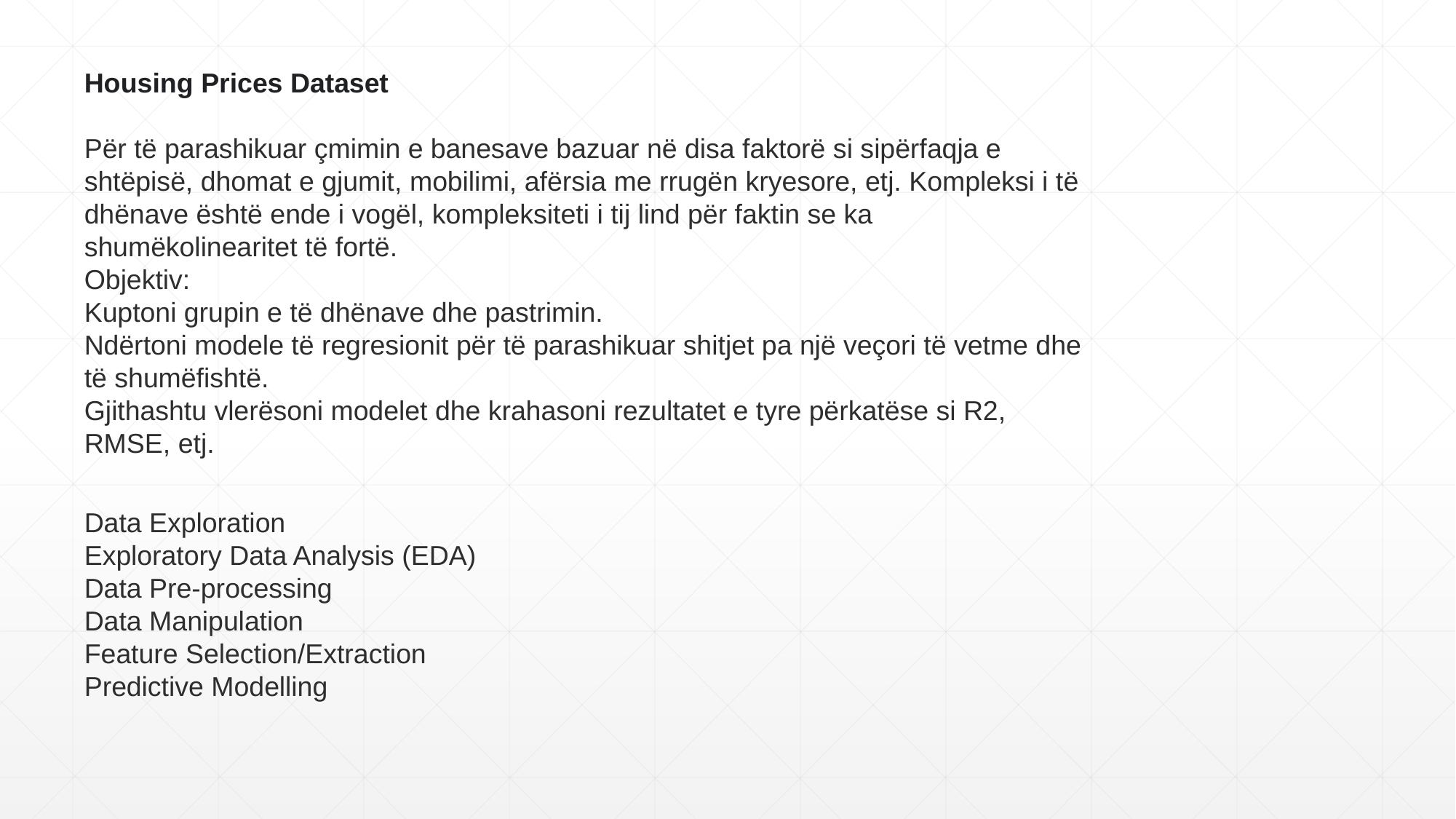

Housing Prices Dataset

Për të parashikuar çmimin e banesave bazuar në disa faktorë si sipërfaqja e shtëpisë, dhomat e gjumit, mobilimi, afërsia me rrugën kryesore, etj. Kompleksi i të dhënave është ende i vogël, kompleksiteti i tij lind për faktin se ka shumëkolinearitet të fortë.
Objektiv:
Kuptoni grupin e të dhënave dhe pastrimin.
Ndërtoni modele të regresionit për të parashikuar shitjet pa një veçori të vetme dhe të shumëfishtë.
Gjithashtu vlerësoni modelet dhe krahasoni rezultatet e tyre përkatëse si R2, RMSE, etj.
Data Exploration
Exploratory Data Analysis (EDA)
Data Pre-processing
Data Manipulation
Feature Selection/Extraction
Predictive Modelling